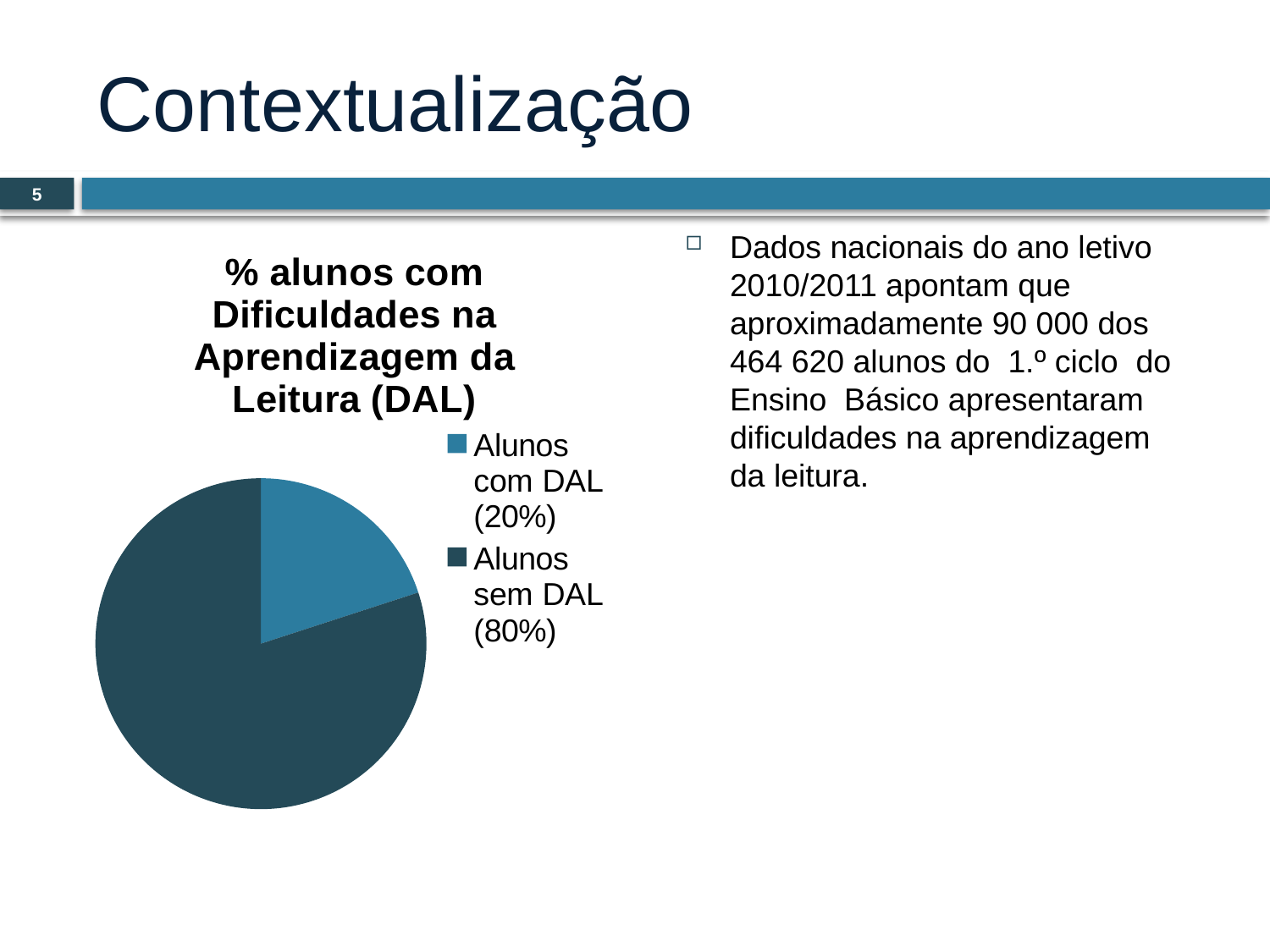

# Contextualização
5

### Chart:

| Category | % alunos com Dificuldades na Aprendizagem da Leitura (DAL) |
|---|---|
| Alunos com DAL (20%) | 20.0 |
| Alunos sem DAL (80%) | 80.0 |
Dados nacionais do ano letivo 2010/2011 apontam que aproximadamente 90 000 dos 464 620 alunos do  1.º ciclo  do Ensino  Básico apresentaram dificuldades na aprendizagem da leitura.